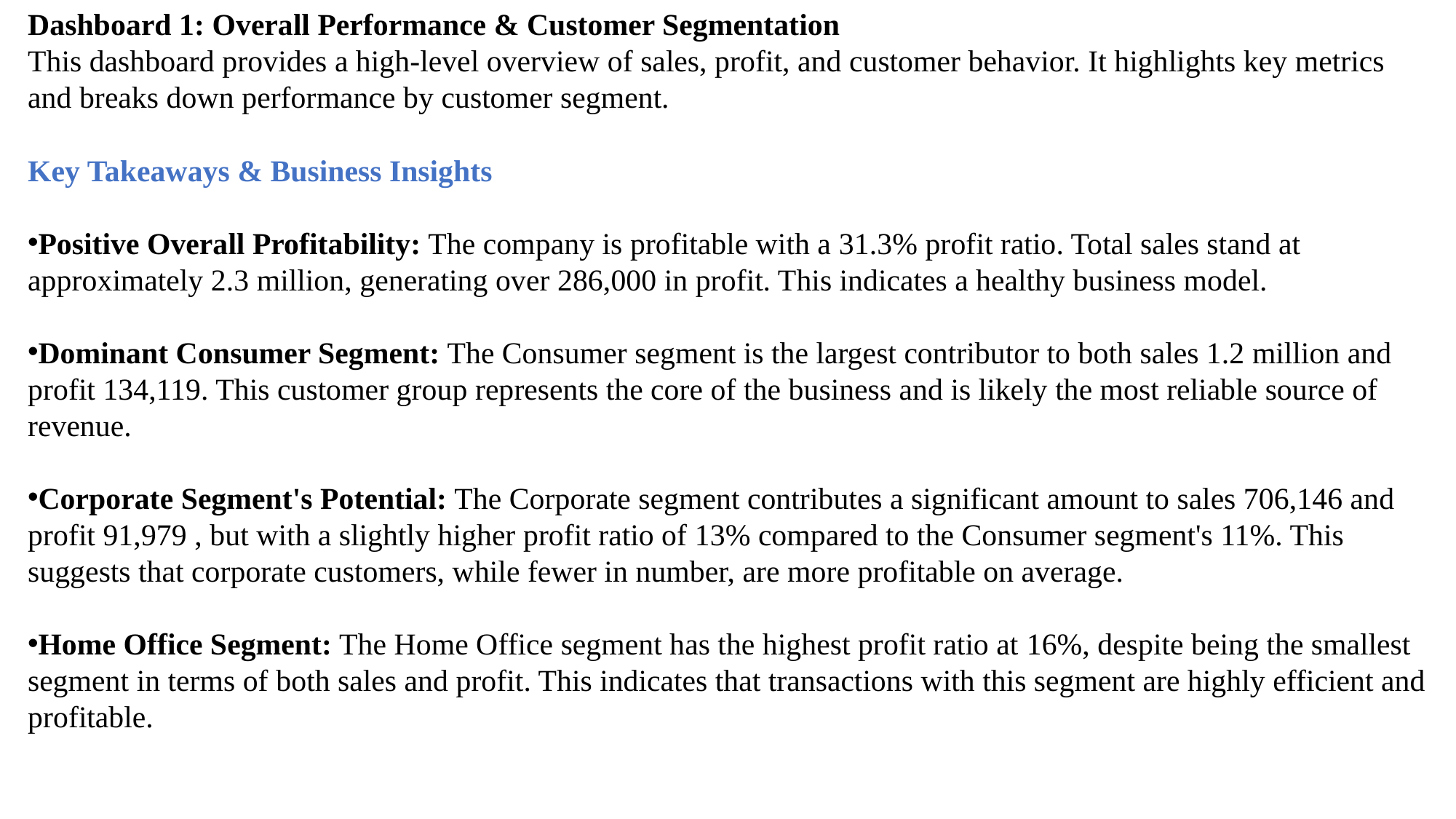

Dashboard 1: Overall Performance & Customer Segmentation
This dashboard provides a high-level overview of sales, profit, and customer behavior. It highlights key metrics and breaks down performance by customer segment.

Key Takeaways & Business Insights

Positive Overall Profitability: The company is profitable with a 31.3% profit ratio. Total sales stand at approximately 2.3 million, generating over 286,000 in profit. This indicates a healthy business model.

Dominant Consumer Segment: The Consumer segment is the largest contributor to both sales 1.2 million and profit 134,119. This customer group represents the core of the business and is likely the most reliable source of revenue.

Corporate Segment's Potential: The Corporate segment contributes a significant amount to sales 706,146 and profit 91,979 , but with a slightly higher profit ratio of 13% compared to the Consumer segment's 11%. This suggests that corporate customers, while fewer in number, are more profitable on average.

Home Office Segment: The Home Office segment has the highest profit ratio at 16%, despite being the smallest segment in terms of both sales and profit. This indicates that transactions with this segment are highly efficient and profitable.